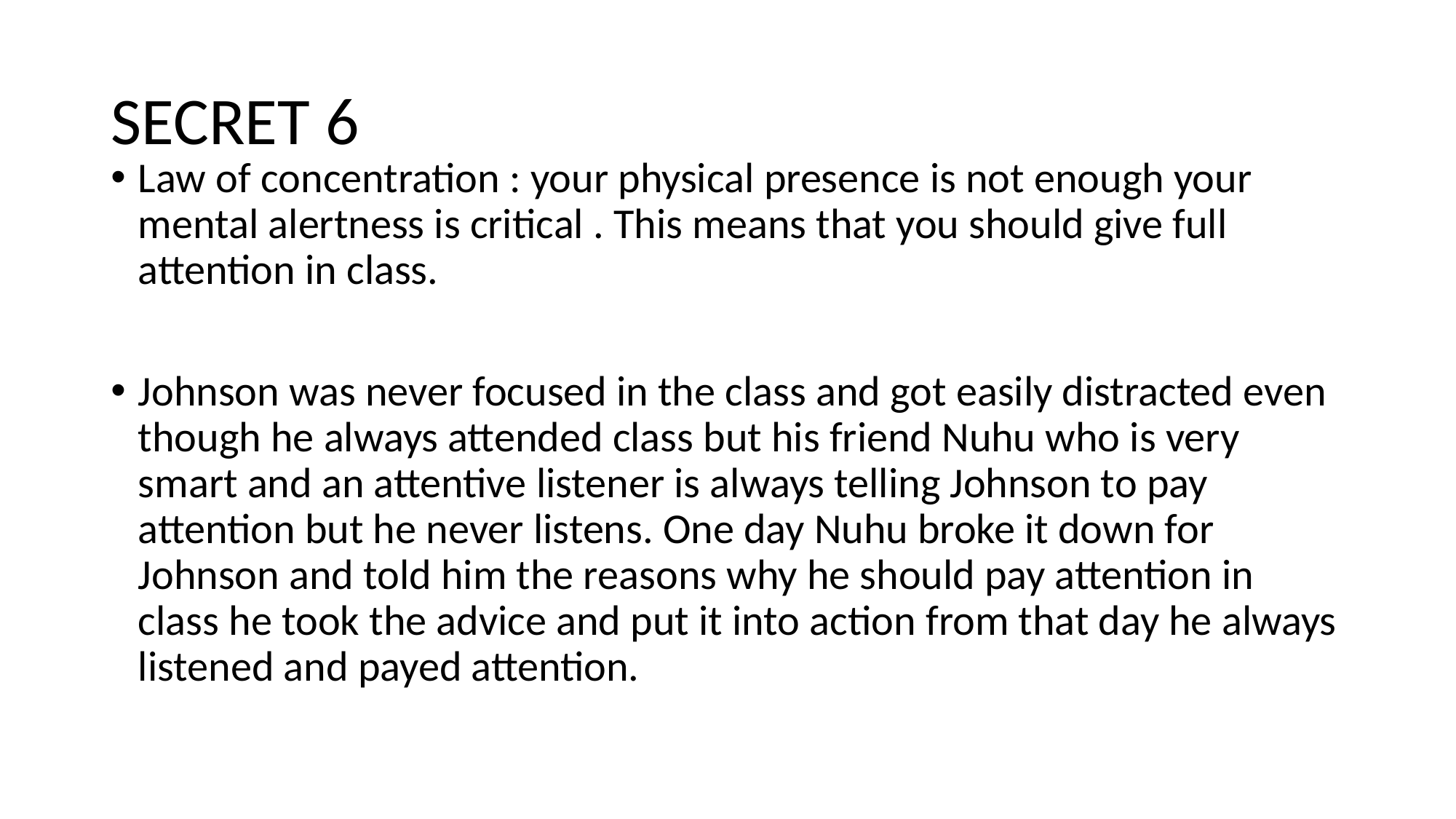

# SECRET 6
Law of concentration : your physical presence is not enough your mental alertness is critical . This means that you should give full attention in class.

Johnson was never focused in the class and got easily distracted even though he always attended class but his friend Nuhu who is very smart and an attentive listener is always telling Johnson to pay attention but he never listens. One day Nuhu broke it down for Johnson and told him the reasons why he should pay attention in class he took the advice and put it into action from that day he always listened and payed attention.